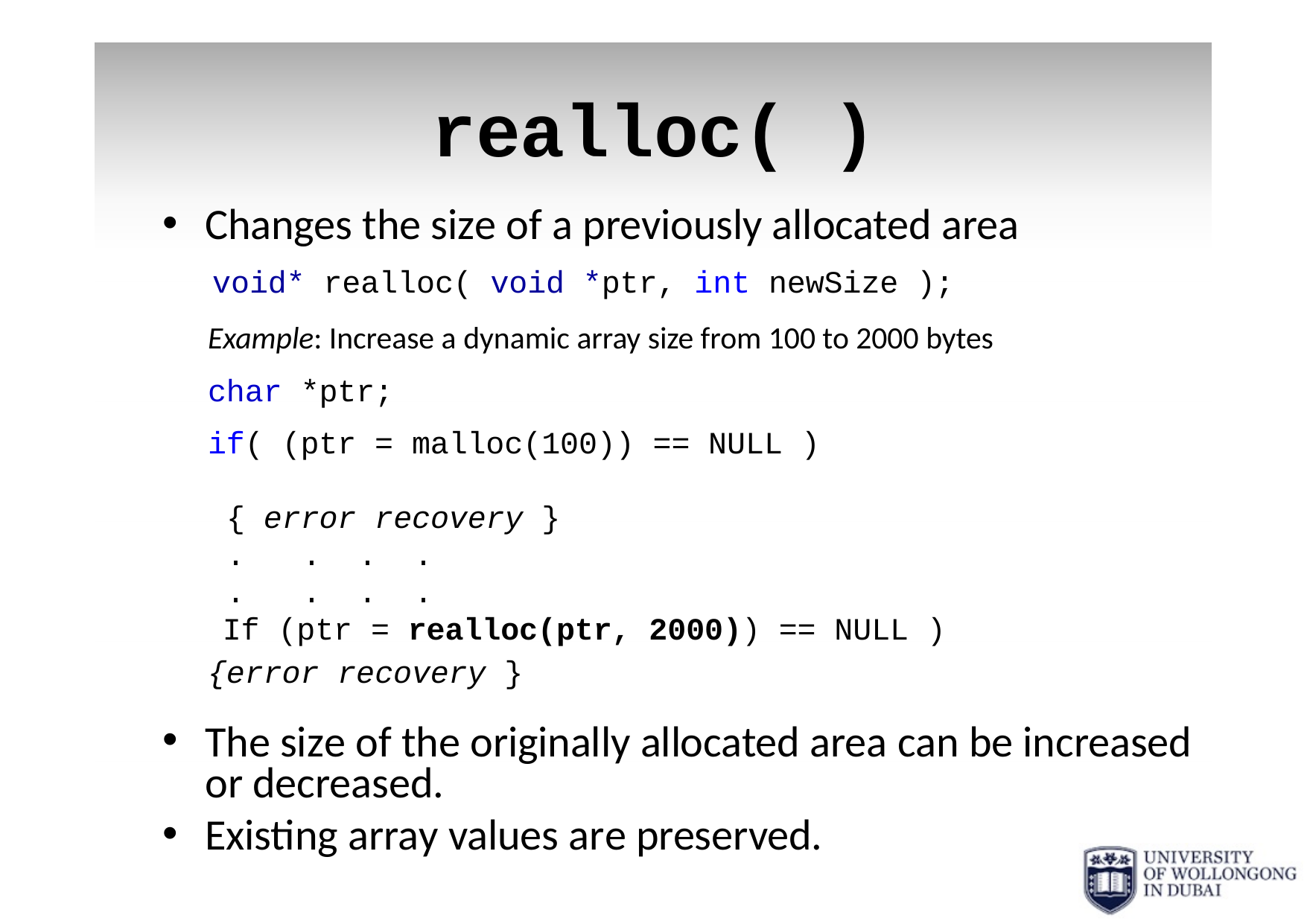

# realloc( )
Changes the size of a previously allocated area
void* realloc( void *ptr, int newSize );
Example: Increase a dynamic array size from 100 to 2000 bytes
char *ptr;
if( (ptr = malloc(100)) == NULL )

{ error recovery }
.	.	.	.
.	.	.	.
If (ptr = realloc(ptr, 2000)) == NULL )
{error recovery }

The size of the originally allocated area can be increased or decreased.
Existing array values are preserved.